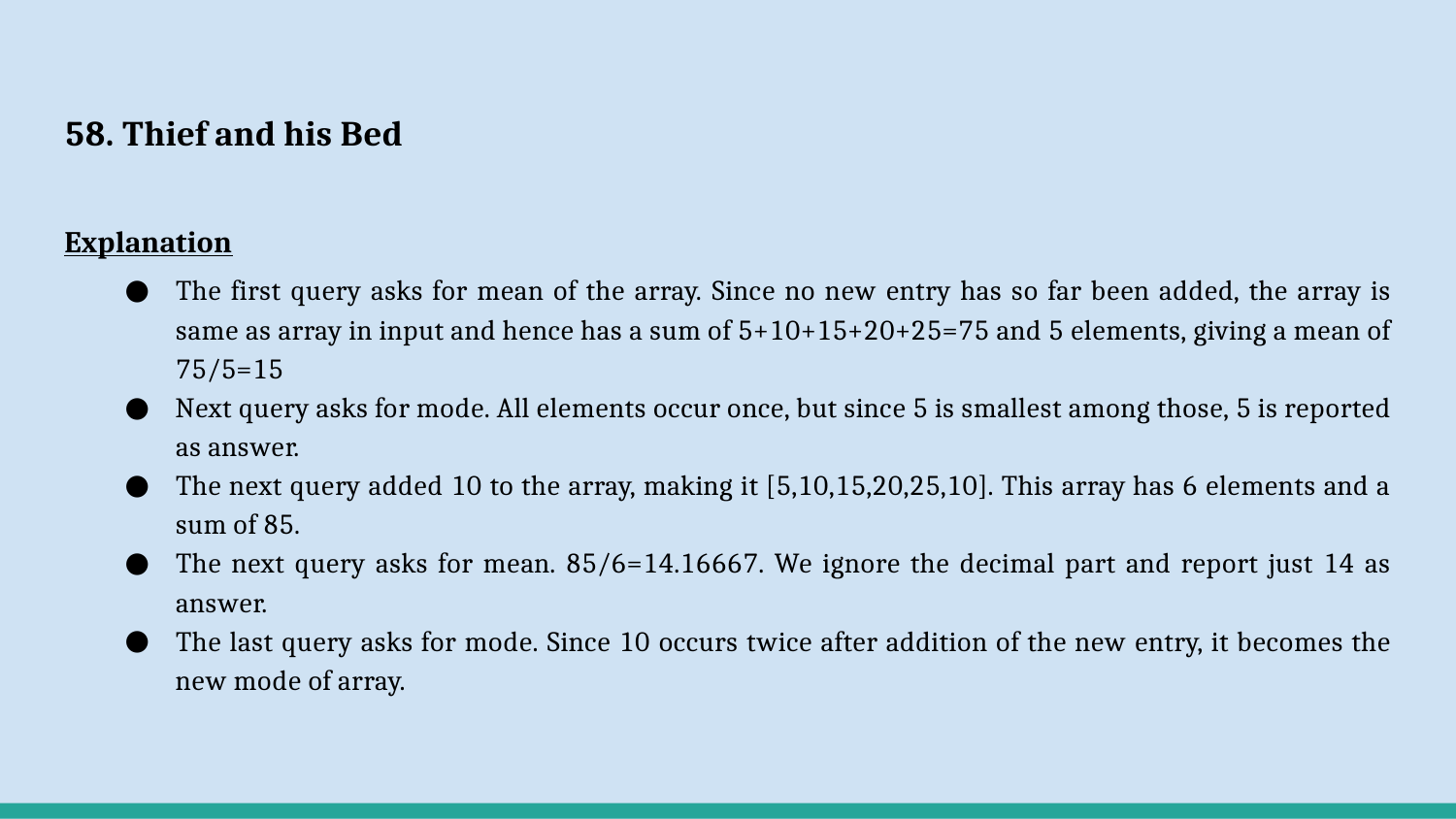

# 58. Thief and his Bed
Explanation
The first query asks for mean of the array. Since no new entry has so far been added, the array is same as array in input and hence has a sum of 5+10+15+20+25=75 and 5 elements, giving a mean of 75/5=15
Next query asks for mode. All elements occur once, but since 5 is smallest among those, 5 is reported as answer.
The next query added 10 to the array, making it [5,10,15,20,25,10]. This array has 6 elements and a sum of 85.
The next query asks for mean. 85/6=14.16667. We ignore the decimal part and report just 14 as answer.
The last query asks for mode. Since 10 occurs twice after addition of the new entry, it becomes the new mode of array.